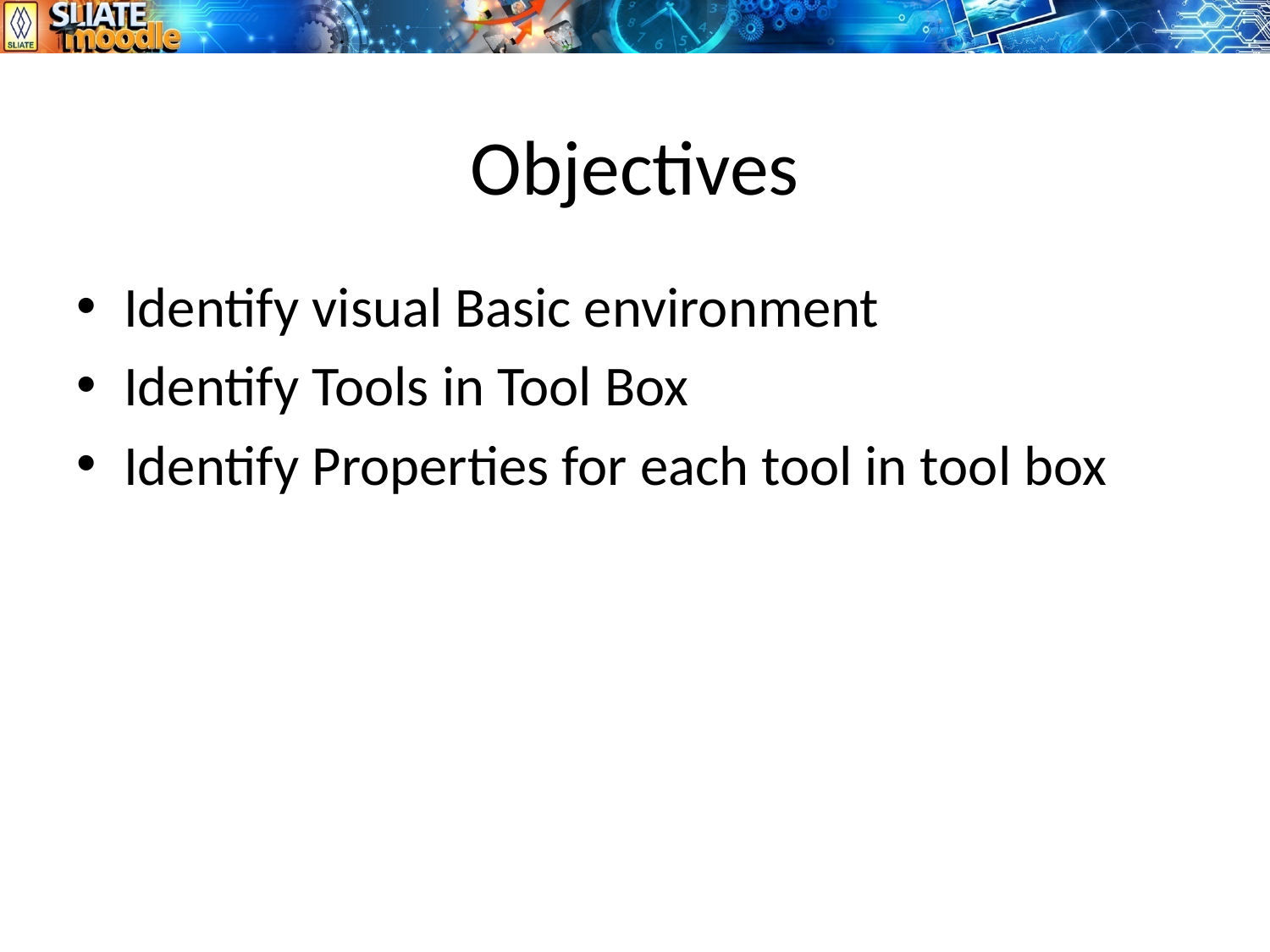

# Objectives
Identify visual Basic environment
Identify Tools in Tool Box
Identify Properties for each tool in tool box